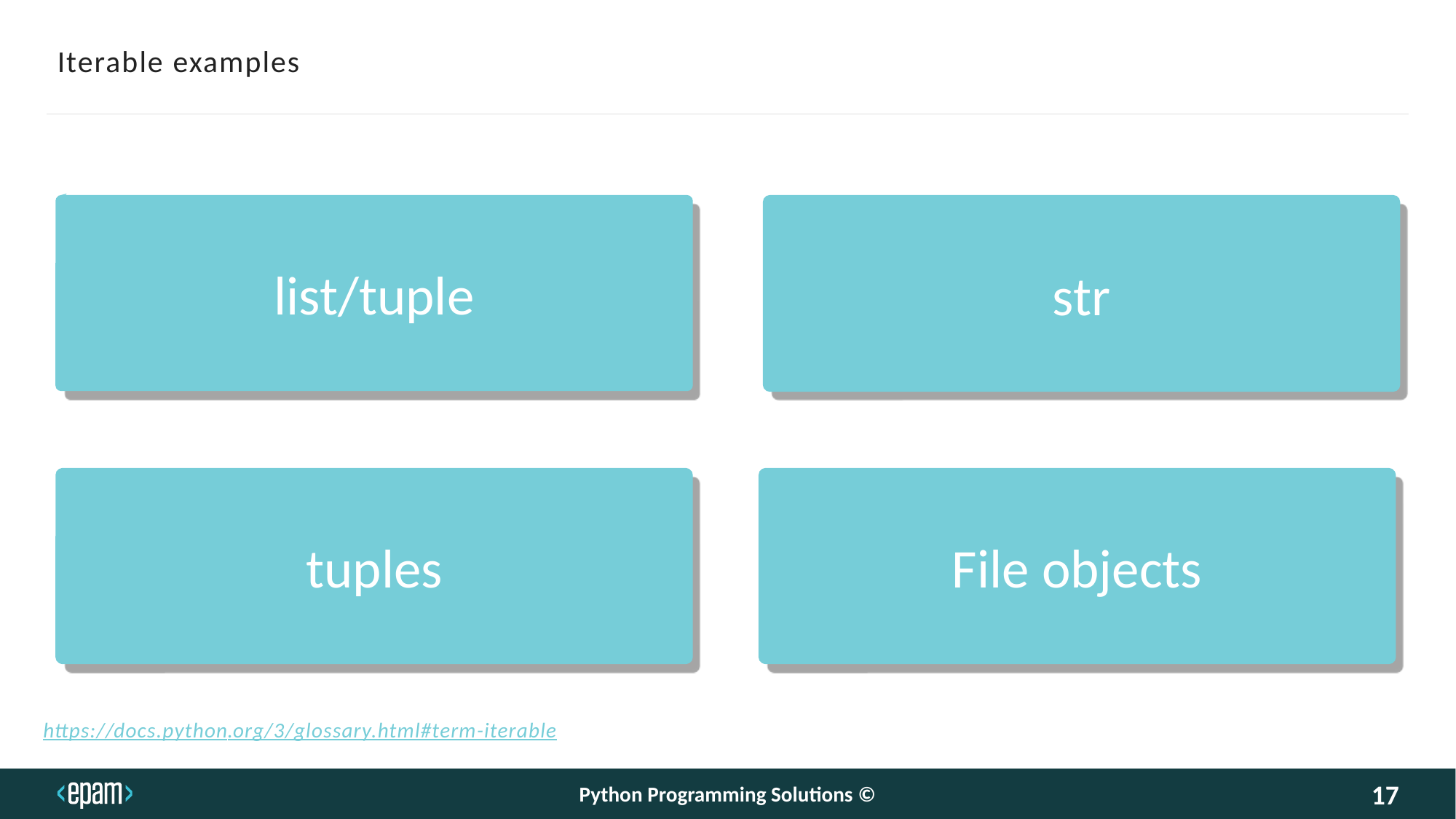

# Iterable examples
list/tuple
str
tuples
File objects
https://docs.python.org/3/glossary.html#term-iterable​
Python Programming Solutions ©
17